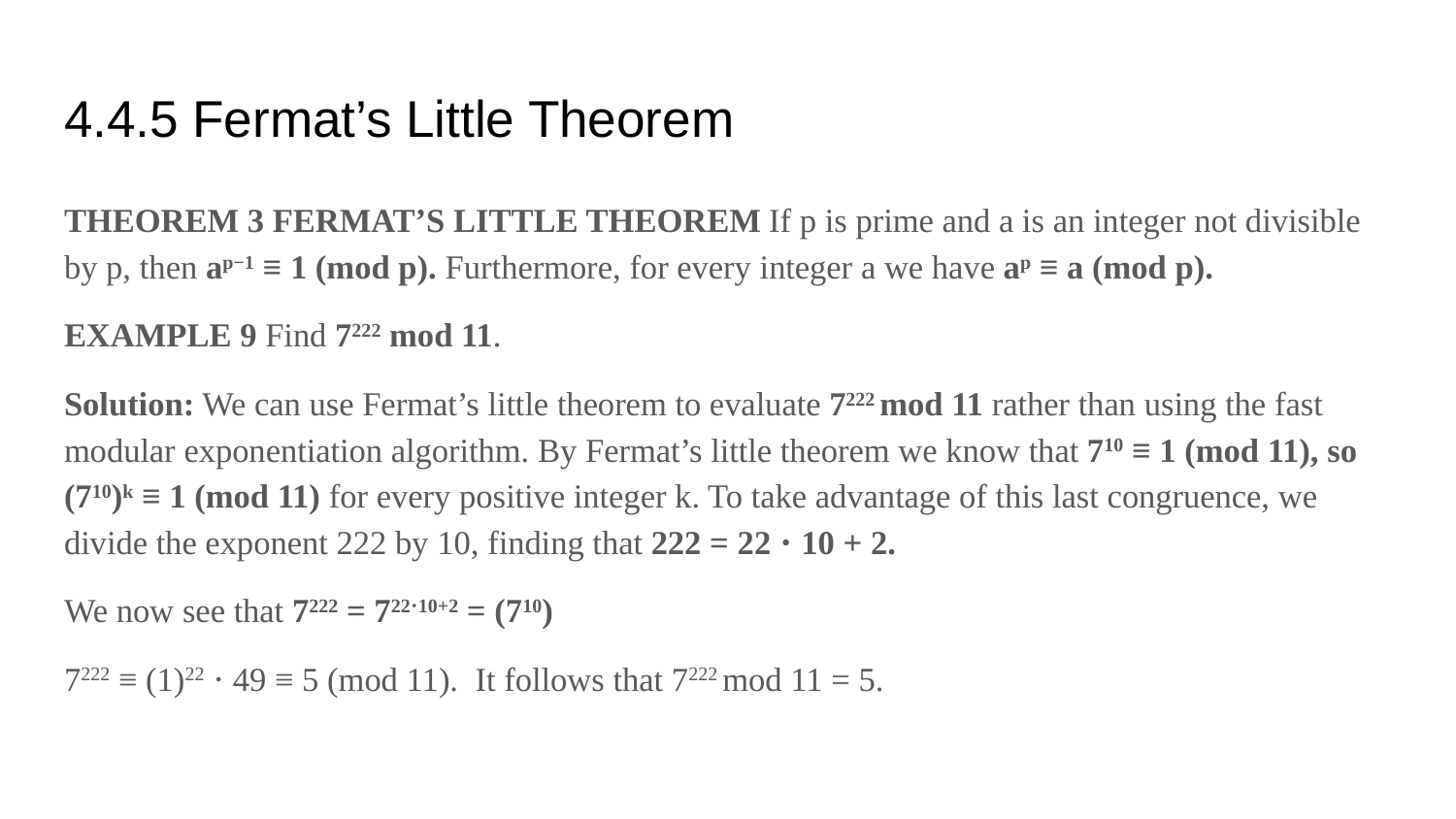

4.4.5 Fermat’s Little Theorem
THEOREM 3 FERMAT’S LITTLE THEOREM If p is prime and a is an integer not divisible by p, then ap−1 ≡ 1 (mod p). Furthermore, for every integer a we have ap ≡ a (mod p).
EXAMPLE 9 Find 7222 mod 11.
Solution: We can use Fermat’s little theorem to evaluate 7222 mod 11 rather than using the fast modular exponentiation algorithm. By Fermat’s little theorem we know that 710 ≡ 1 (mod 11), so (710)k ≡ 1 (mod 11) for every positive integer k. To take advantage of this last congruence, we divide the exponent 222 by 10, finding that 222 = 22 ⋅ 10 + 2.
We now see that 7222 = 722⋅10+2 = (710)
7222 ≡ (1)22 ⋅ 49 ≡ 5 (mod 11).  It follows that 7222 mod 11 = 5.